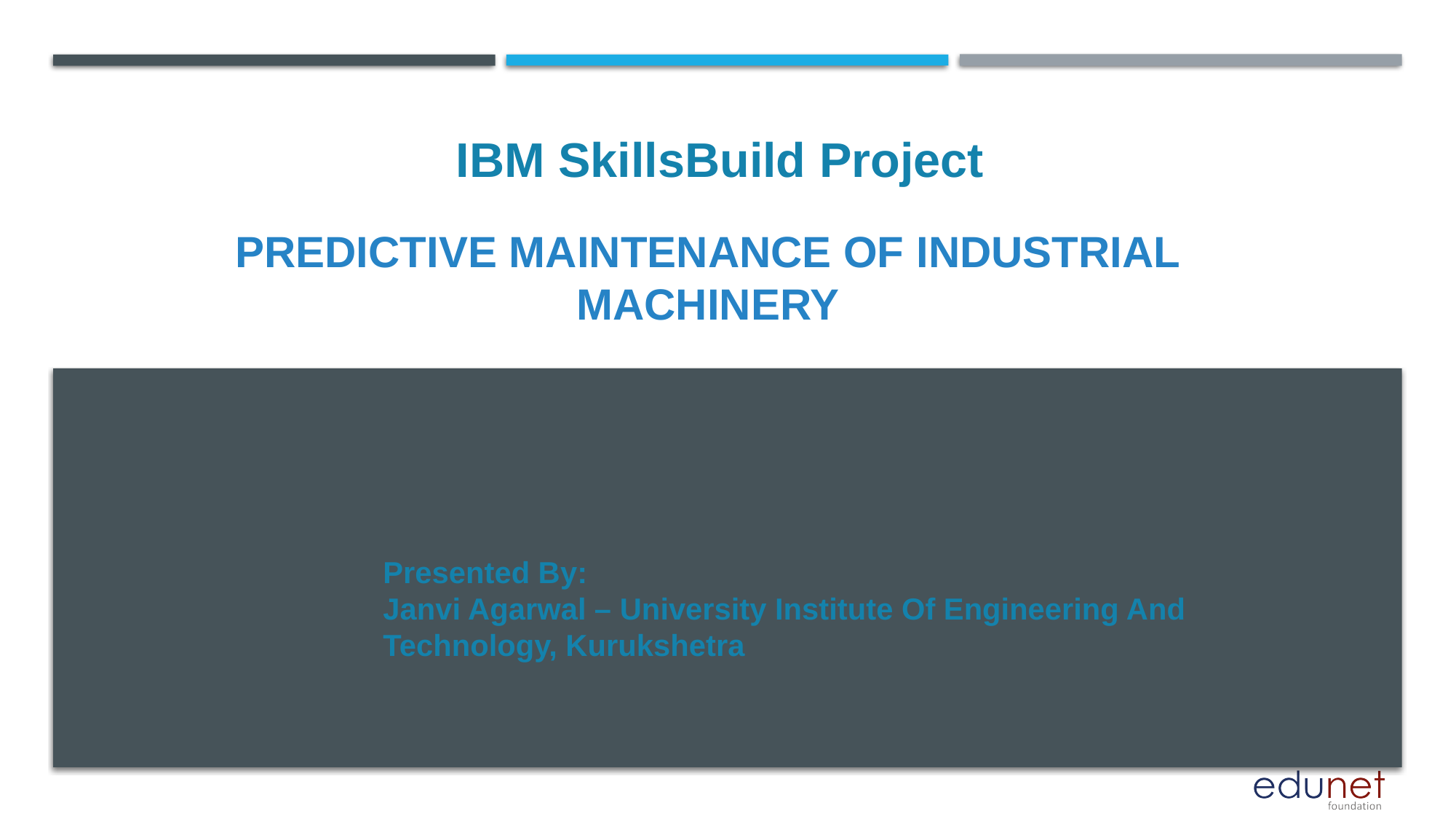

IBM SkillsBuild Project
# Predictive Maintenance of Industrial Machinery
Presented By:
Janvi Agarwal – University Institute Of Engineering And Technology, Kurukshetra